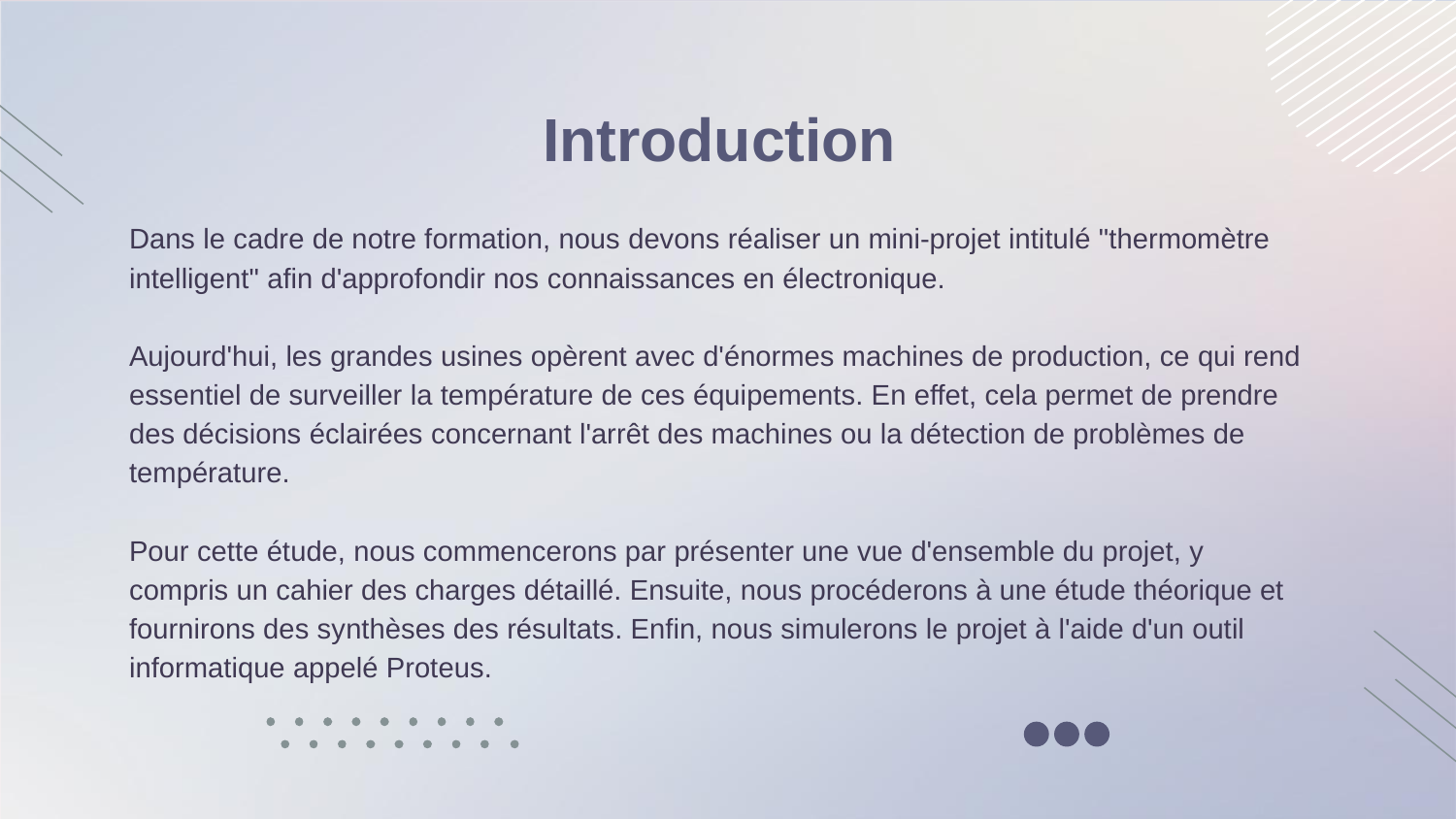

# Introduction
Dans le cadre de notre formation, nous devons réaliser un mini-projet intitulé "thermomètre intelligent" afin d'approfondir nos connaissances en électronique.

Aujourd'hui, les grandes usines opèrent avec d'énormes machines de production, ce qui rend essentiel de surveiller la température de ces équipements. En effet, cela permet de prendre des décisions éclairées concernant l'arrêt des machines ou la détection de problèmes de température.

Pour cette étude, nous commencerons par présenter une vue d'ensemble du projet, y compris un cahier des charges détaillé. Ensuite, nous procéderons à une étude théorique et fournirons des synthèses des résultats. Enfin, nous simulerons le projet à l'aide d'un outil informatique appelé Proteus.